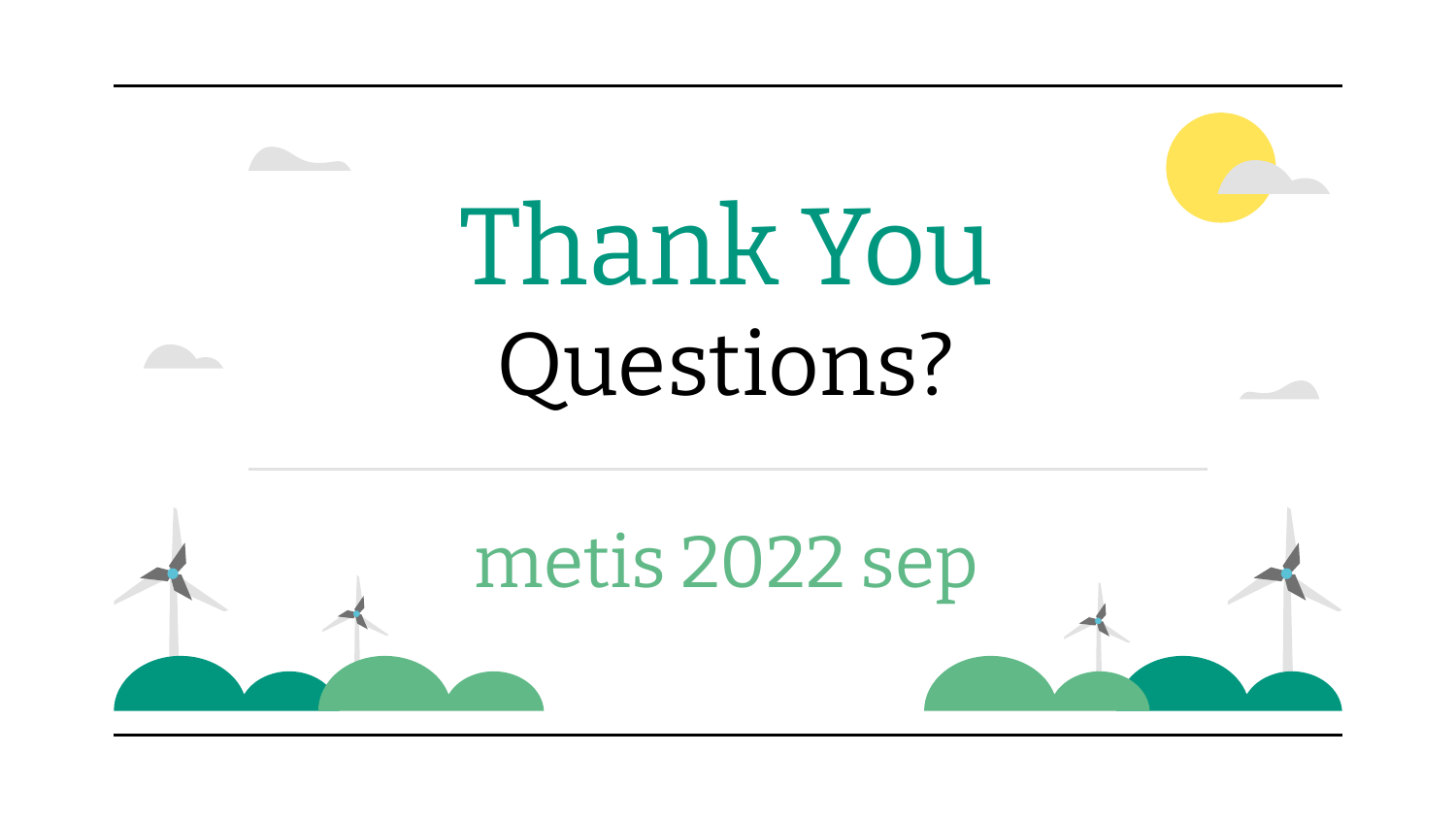

# Thank You Questions?

metis 2022 sep